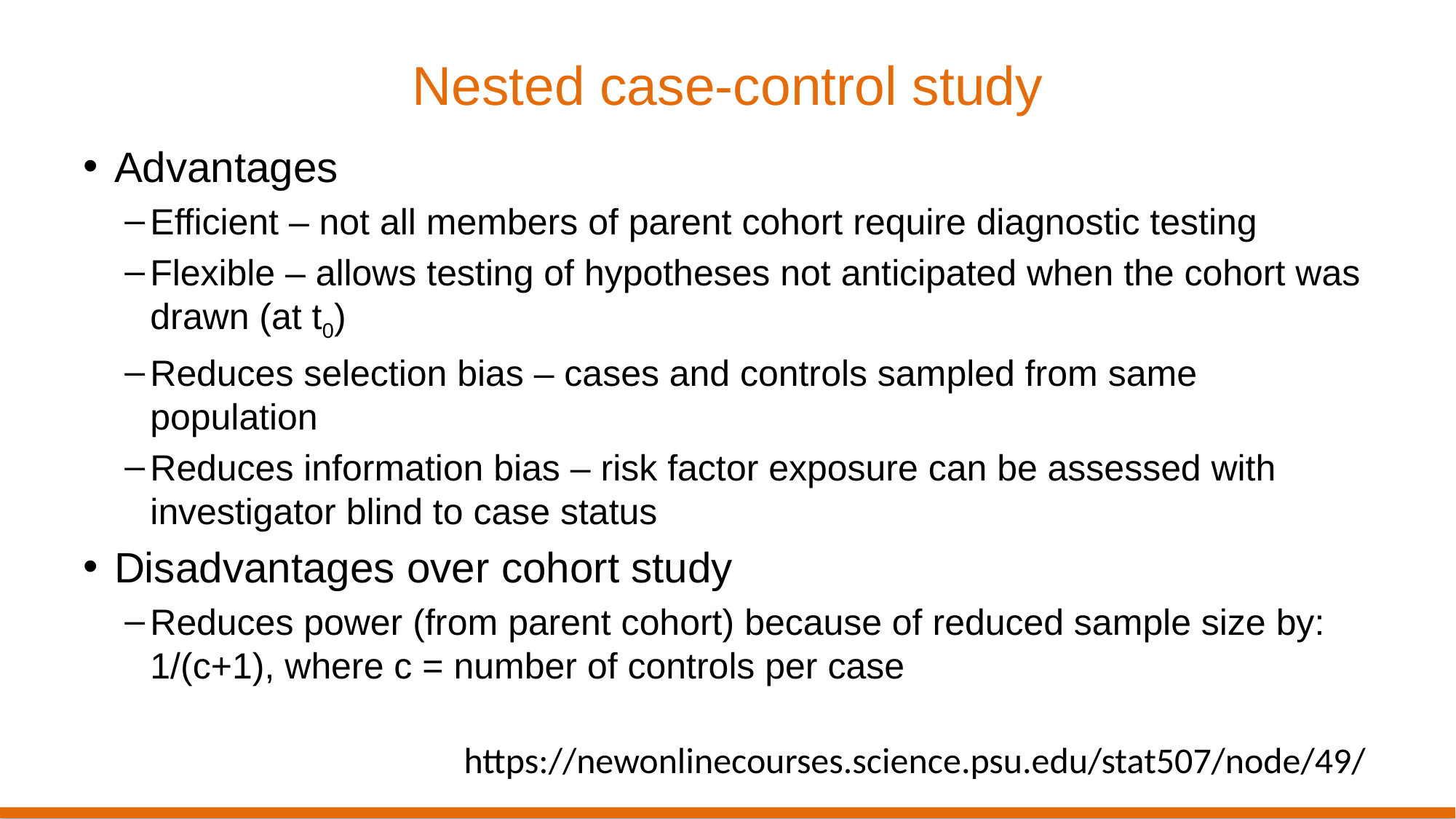

# Nested case-control study
Advantages
Efficient – not all members of parent cohort require diagnostic testing
Flexible – allows testing of hypotheses not anticipated when the cohort was drawn (at t0)
Reduces selection bias – cases and controls sampled from same population
Reduces information bias – risk factor exposure can be assessed with investigator blind to case status
Disadvantages over cohort study
Reduces power (from parent cohort) because of reduced sample size by: 1/(c+1), where c = number of controls per case

https://newonlinecourses.science.psu.edu/stat507/node/49/